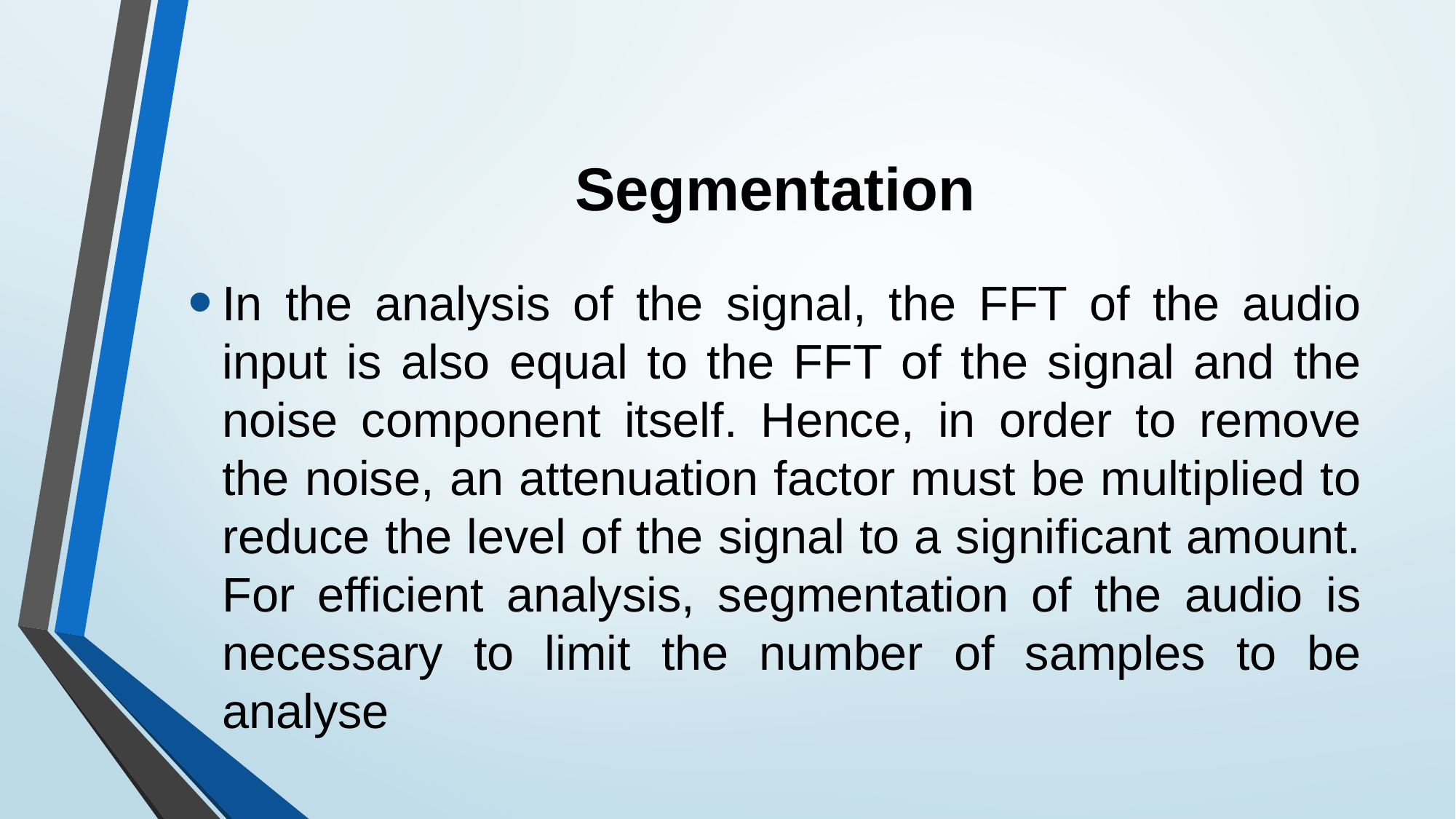

# Segmentation
In the analysis of the signal, the FFT of the audio input is also equal to the FFT of the signal and the noise component itself. Hence, in order to remove the noise, an attenuation factor must be multiplied to reduce the level of the signal to a significant amount. For efficient analysis, segmentation of the audio is necessary to limit the number of samples to be analyse